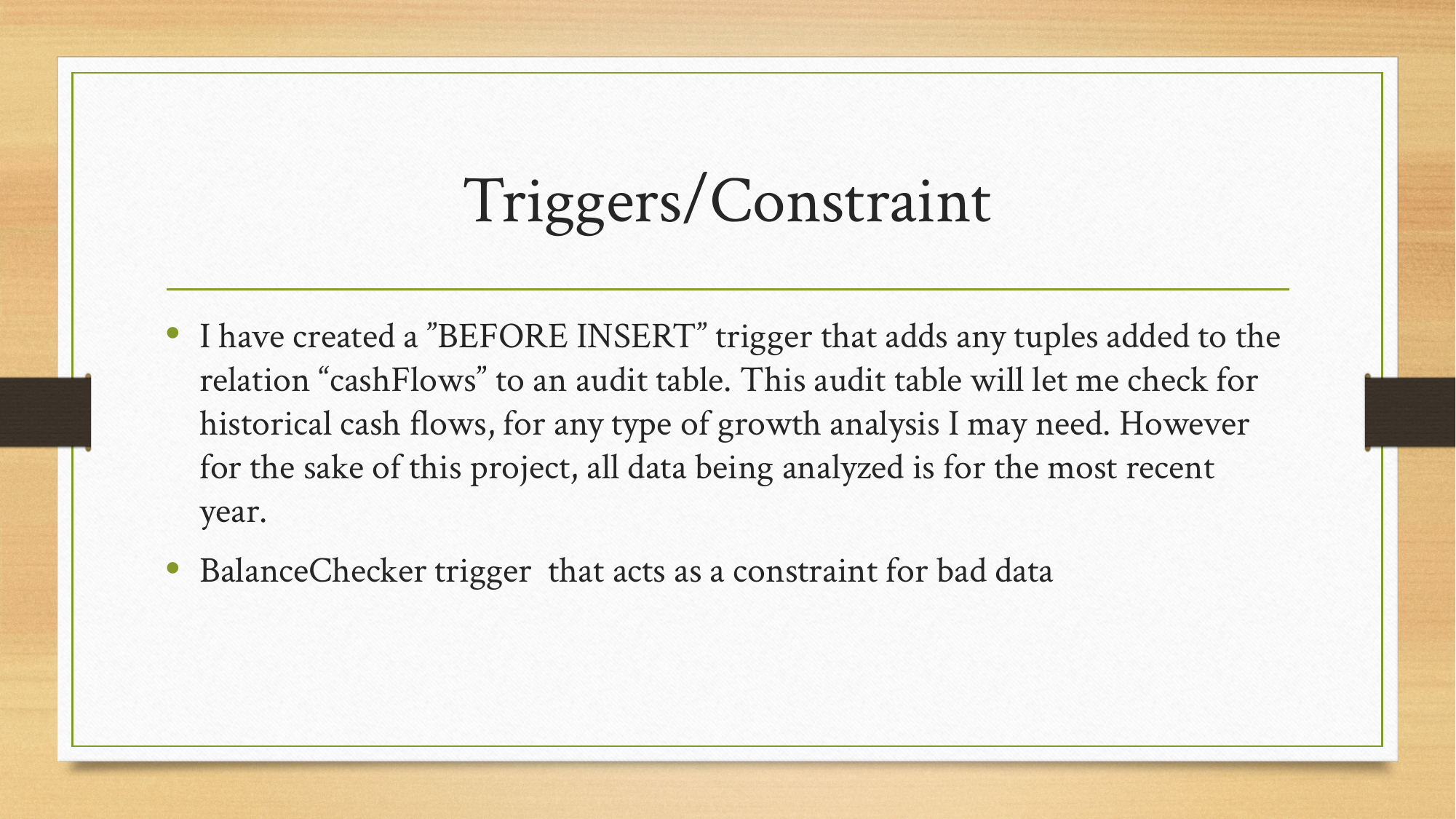

# Triggers/Constraint
I have created a ”BEFORE INSERT” trigger that adds any tuples added to the relation “cashFlows” to an audit table. This audit table will let me check for historical cash flows, for any type of growth analysis I may need. However for the sake of this project, all data being analyzed is for the most recent year.
BalanceChecker trigger  that acts as a constraint for bad data